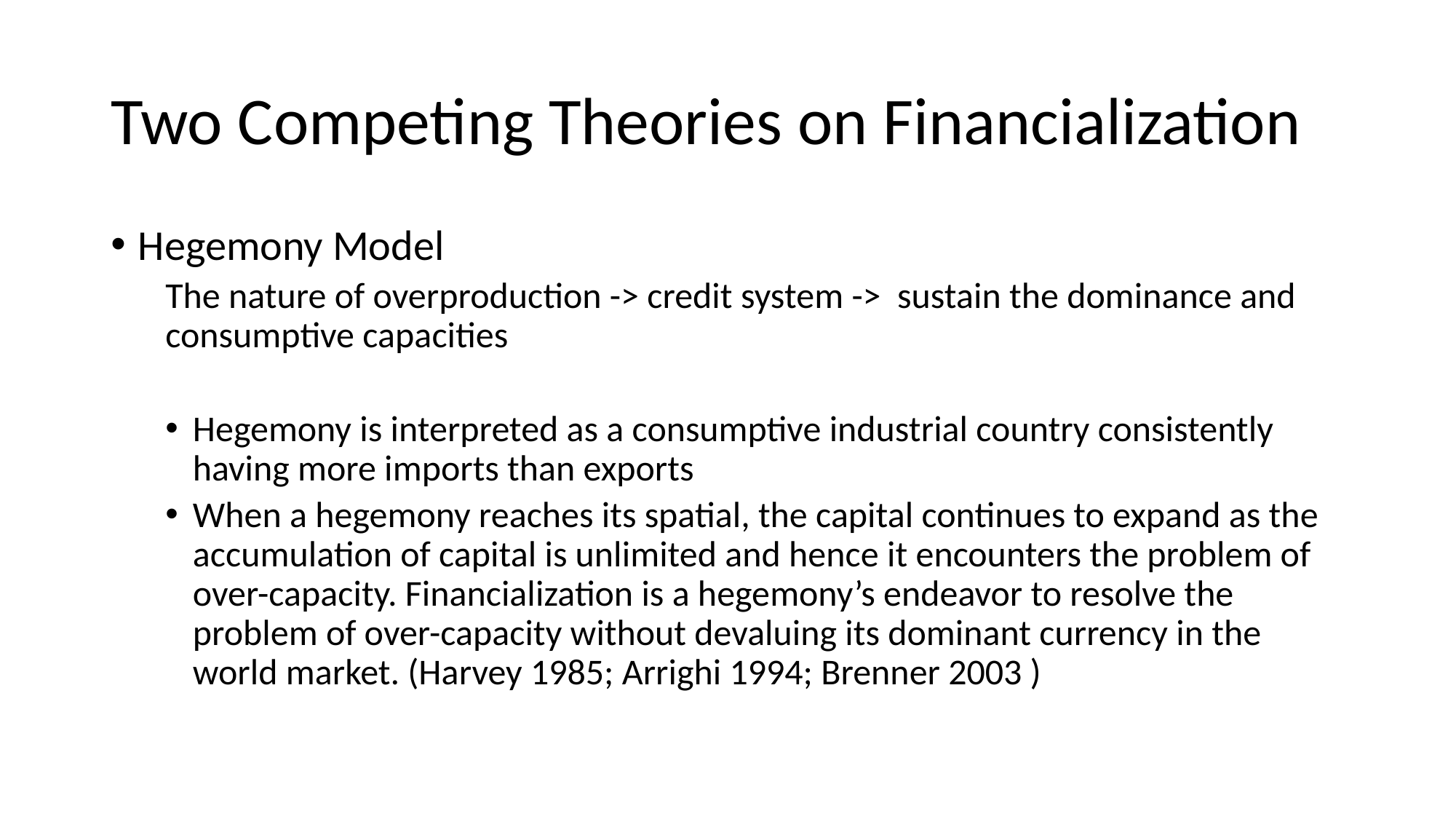

# Two Competing Theories on Financialization
Hegemony Model
The nature of overproduction -> credit system ->  sustain the dominance and consumptive capacities

Hegemony is interpreted as a consumptive industrial country consistently having more imports than exports
When a hegemony reaches its spatial, the capital continues to expand as the accumulation of capital is unlimited and hence it encounters the problem of over-capacity. Financialization is a hegemony’s endeavor to resolve the problem of over-capacity without devaluing its dominant currency in the world market. (Harvey 1985; Arrighi 1994; Brenner 2003 )